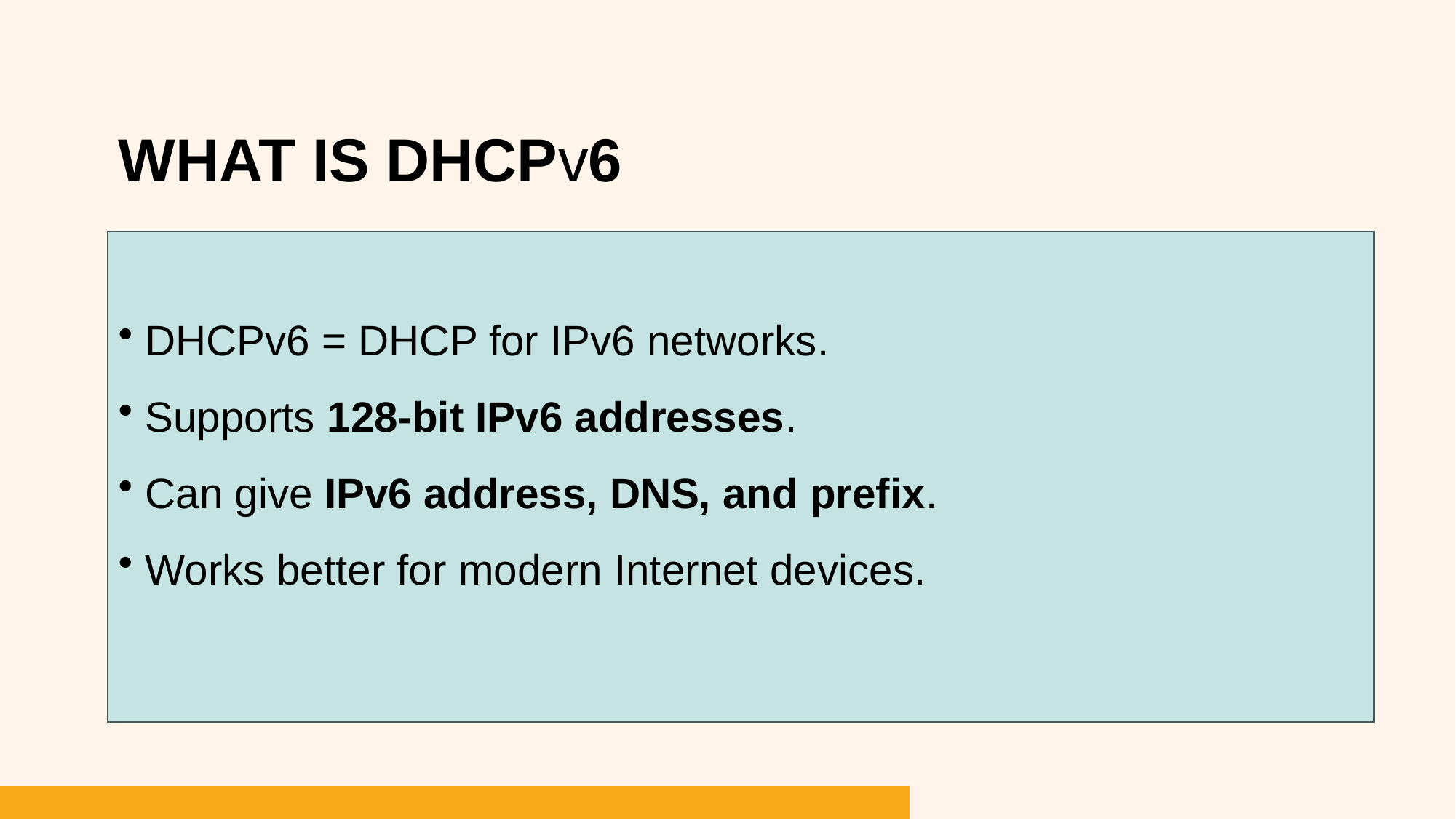

# What is DHCPv6

 DHCPv6 = DHCP for IPv6 networks.
 Supports 128-bit IPv6 addresses.
 Can give IPv6 address, DNS, and prefix.
 Works better for modern Internet devices.